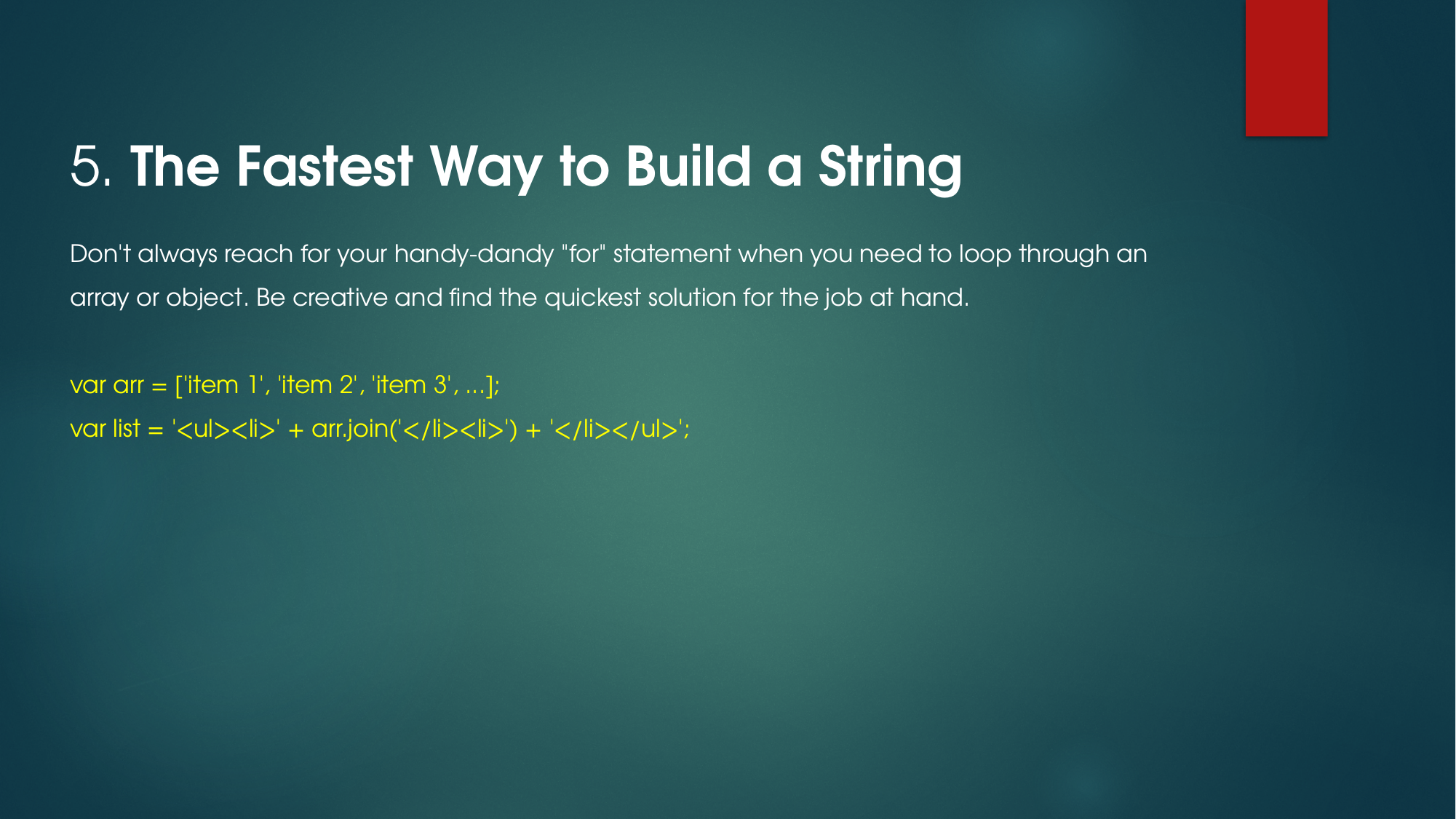

5. The Fastest Way to Build a String
Don't always reach for your handy-dandy "for" statement when you need to loop through an array or object. Be creative and find the quickest solution for the job at hand.

var arr = ['item 1', 'item 2', 'item 3', ...];
var list = '<ul><li>' + arr.join('</li><li>') + '</li></ul>';